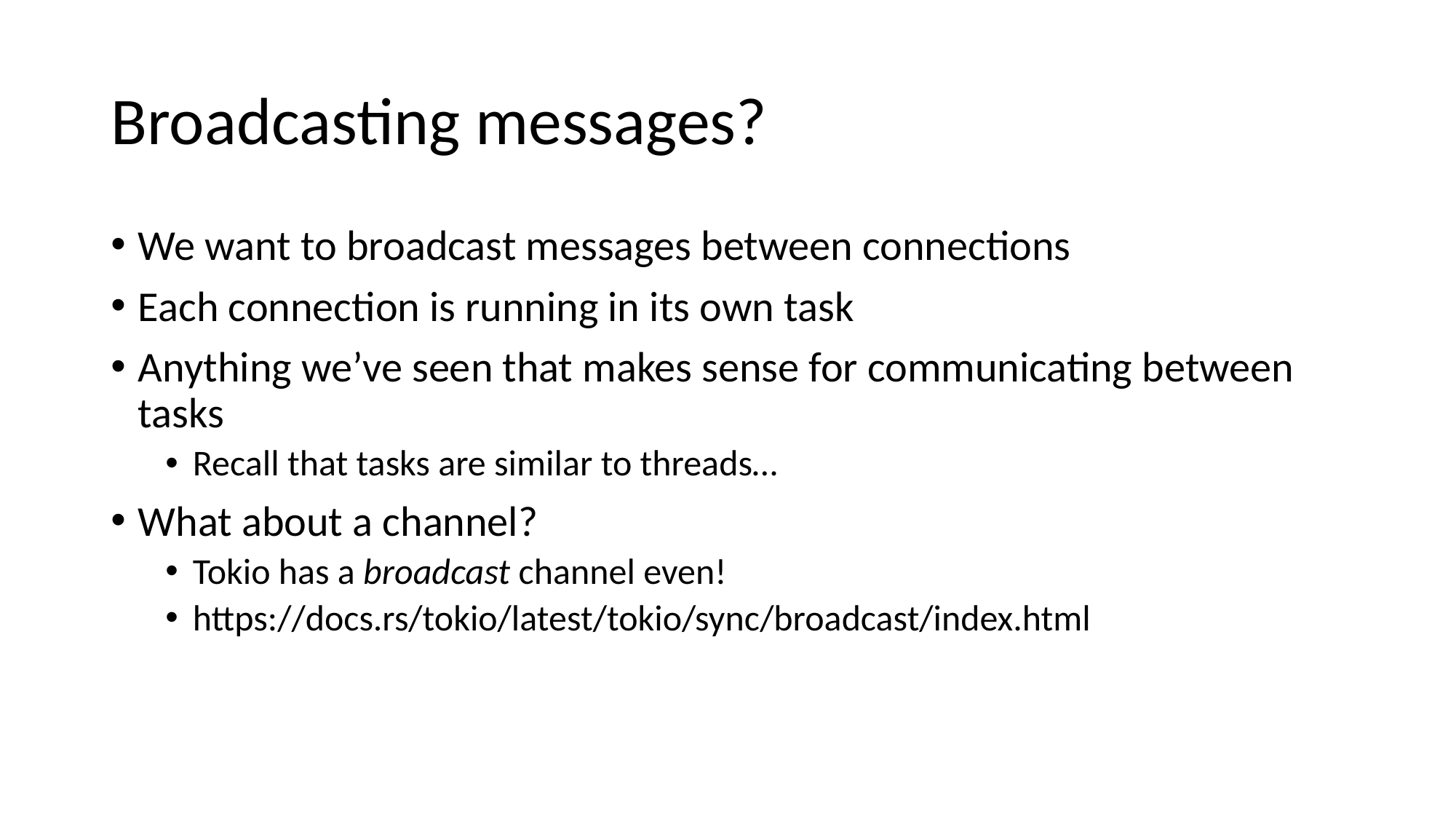

# Broadcasting messages?
We want to broadcast messages between connections
Each connection is running in its own task
Anything we’ve seen that makes sense for communicating between tasks
Recall that tasks are similar to threads…
What about a channel?
Tokio has a broadcast channel even!
https://docs.rs/tokio/latest/tokio/sync/broadcast/index.html